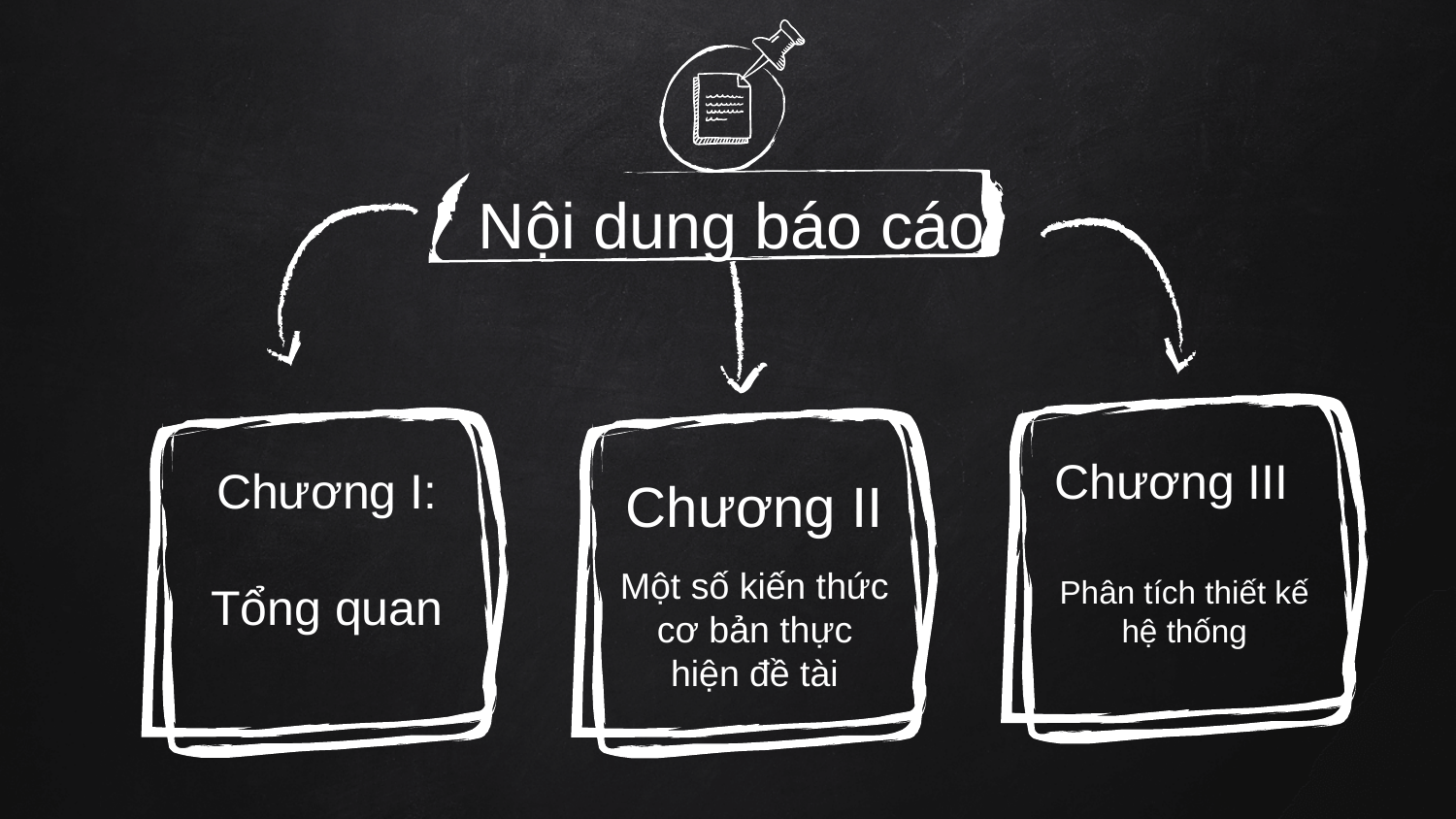

# Nội dung báo cáo

Chương III
Chương I:

Tổng quan
Chương II
Một số kiến thức cơ bản thực hiện đề tài
Phân tích thiết kế hệ thống